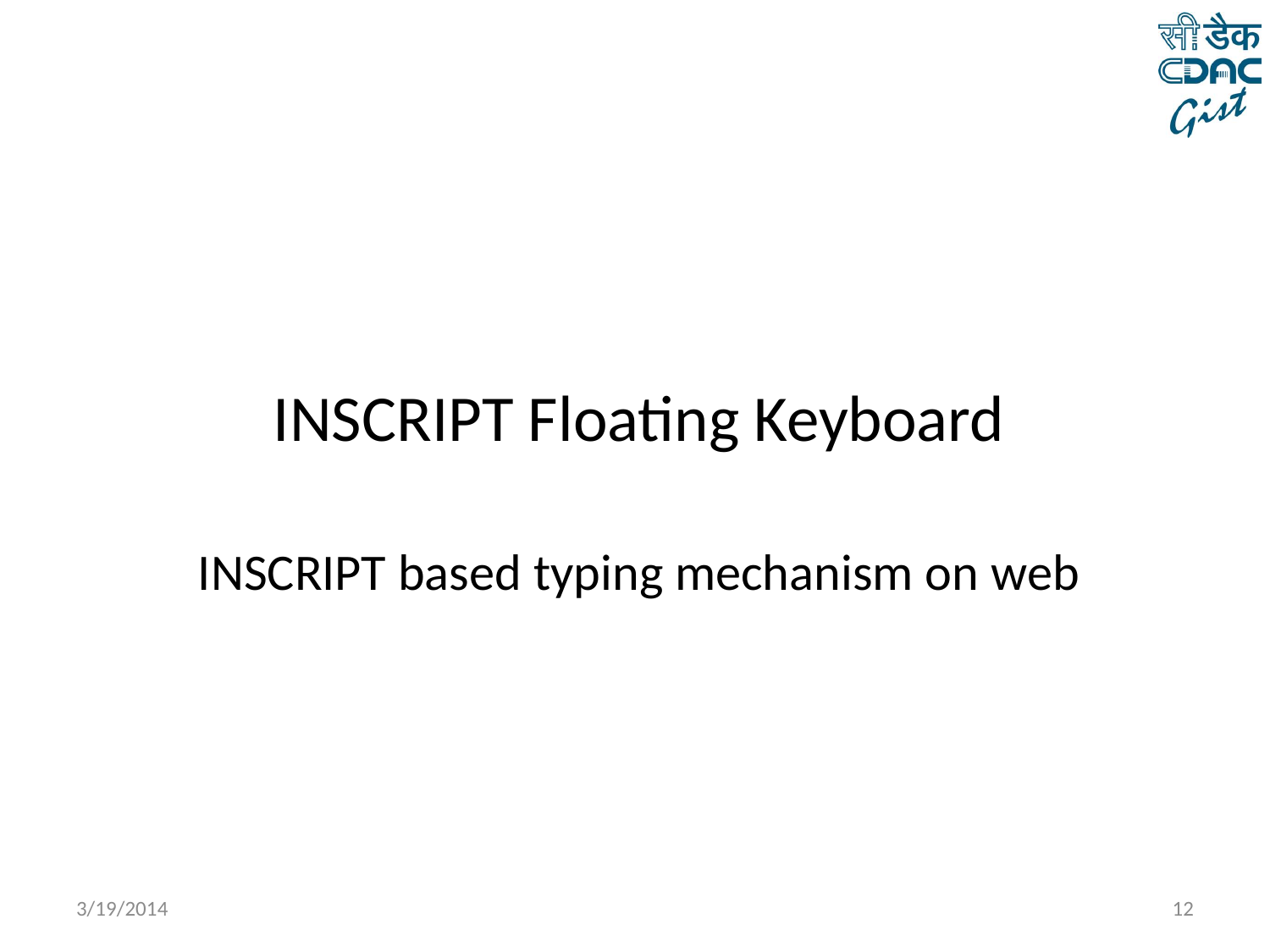

INSCRIPT Floating Keyboard

INSCRIPT based typing mechanism on web
3/19/2014
12